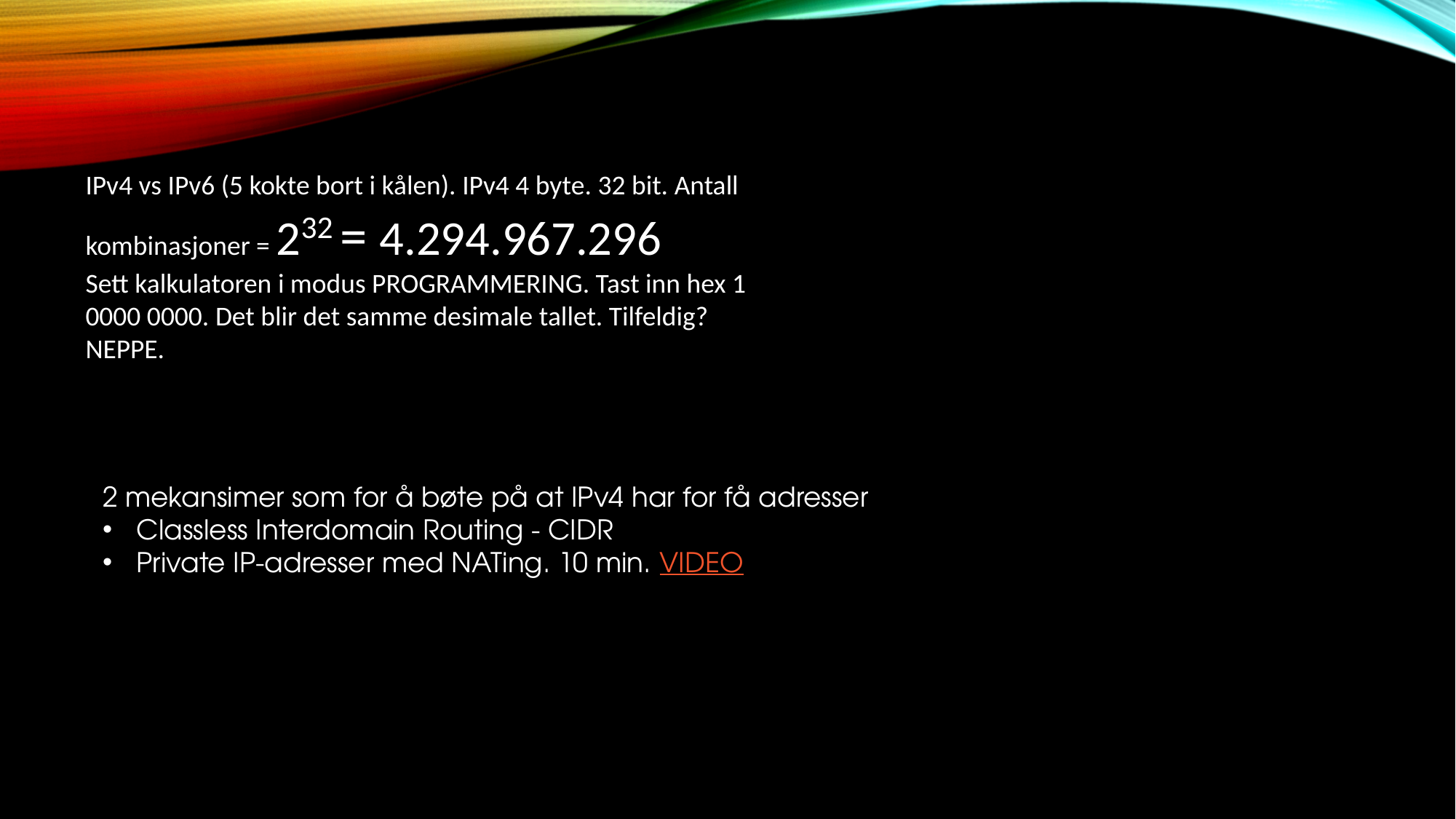

IPv4 vs IPv6 (5 kokte bort i kålen). IPv4 4 byte. 32 bit. Antall kombinasjoner = 232 = 4.294.967.296
Sett kalkulatoren i modus PROGRAMMERING. Tast inn hex 1 0000 0000. Det blir det samme desimale tallet. Tilfeldig? NEPPE.
2 mekansimer som for å bøte på at IPv4 har for få adresser
Classless Interdomain Routing - CIDR
Private IP-adresser med NATing. 10 min. VIDEO